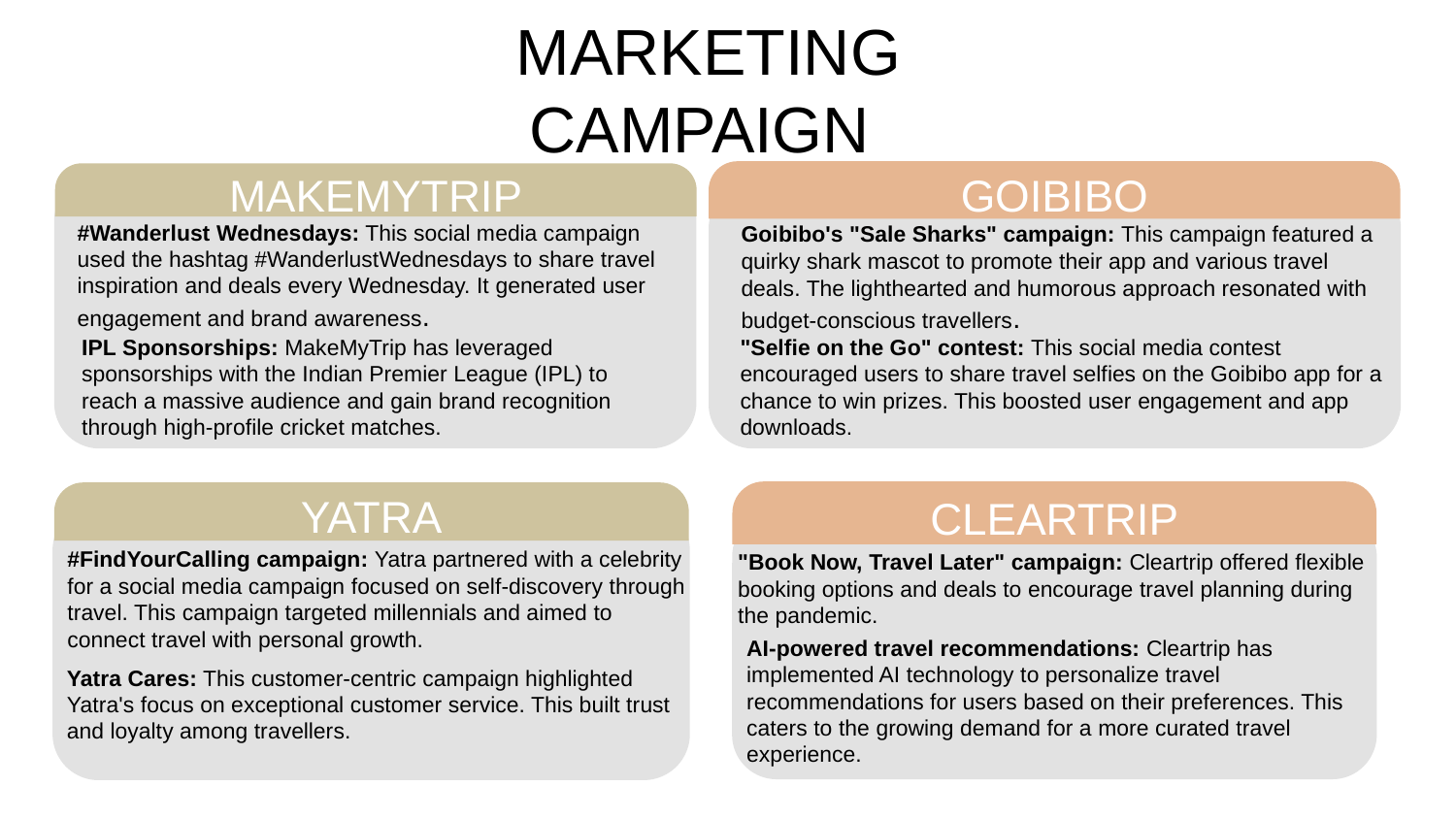

# MARKETING CAMPAIGN
GOIBIBO

MAKEMYTRIP

#Wanderlust Wednesdays: This social media campaign used the hashtag #WanderlustWednesdays to share travel inspiration and deals every Wednesday. It generated user engagement and brand awareness.
Goibibo's "Sale Sharks" campaign: This campaign featured a quirky shark mascot to promote their app and various travel deals. The lighthearted and humorous approach resonated with budget-conscious travellers.
"Selfie on the Go" contest: This social media contest encouraged users to share travel selfies on the Goibibo app for a chance to win prizes. This boosted user engagement and app downloads.
IPL Sponsorships: MakeMyTrip has leveraged sponsorships with the Indian Premier League (IPL) to reach a massive audience and gain brand recognition through high-profile cricket matches.
CLEARTRIP

YATRA

#FindYourCalling campaign: Yatra partnered with a celebrity for a social media campaign focused on self-discovery through travel. This campaign targeted millennials and aimed to connect travel with personal growth.
"Book Now, Travel Later" campaign: Cleartrip offered flexible booking options and deals to encourage travel planning during the pandemic.
AI-powered travel recommendations: Cleartrip has implemented AI technology to personalize travel recommendations for users based on their preferences. This caters to the growing demand for a more curated travel experience.
Yatra Cares: This customer-centric campaign highlighted Yatra's focus on exceptional customer service. This built trust and loyalty among travellers.